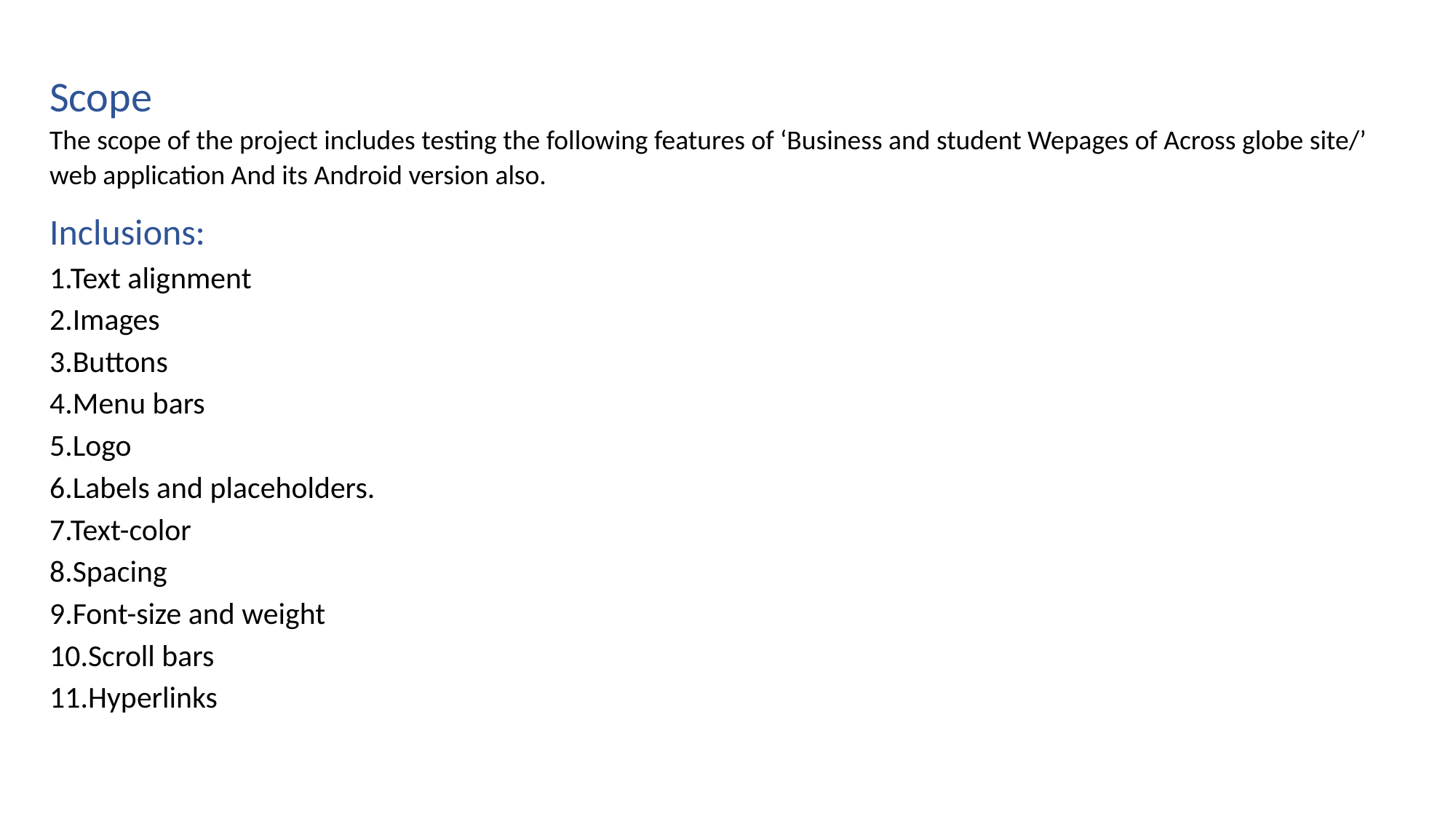

Scope
The scope of the project includes testing the following features of ‘Business and student Wepages of Across globe site/’ web application And its Android version also.
Inclusions:
1.Text alignment
2.Images
3.Buttons
4.Menu bars
5.Logo
6.Labels and placeholders.
7.Text-color
8.Spacing
9.Font-size and weight
10.Scroll bars
11.Hyperlinks